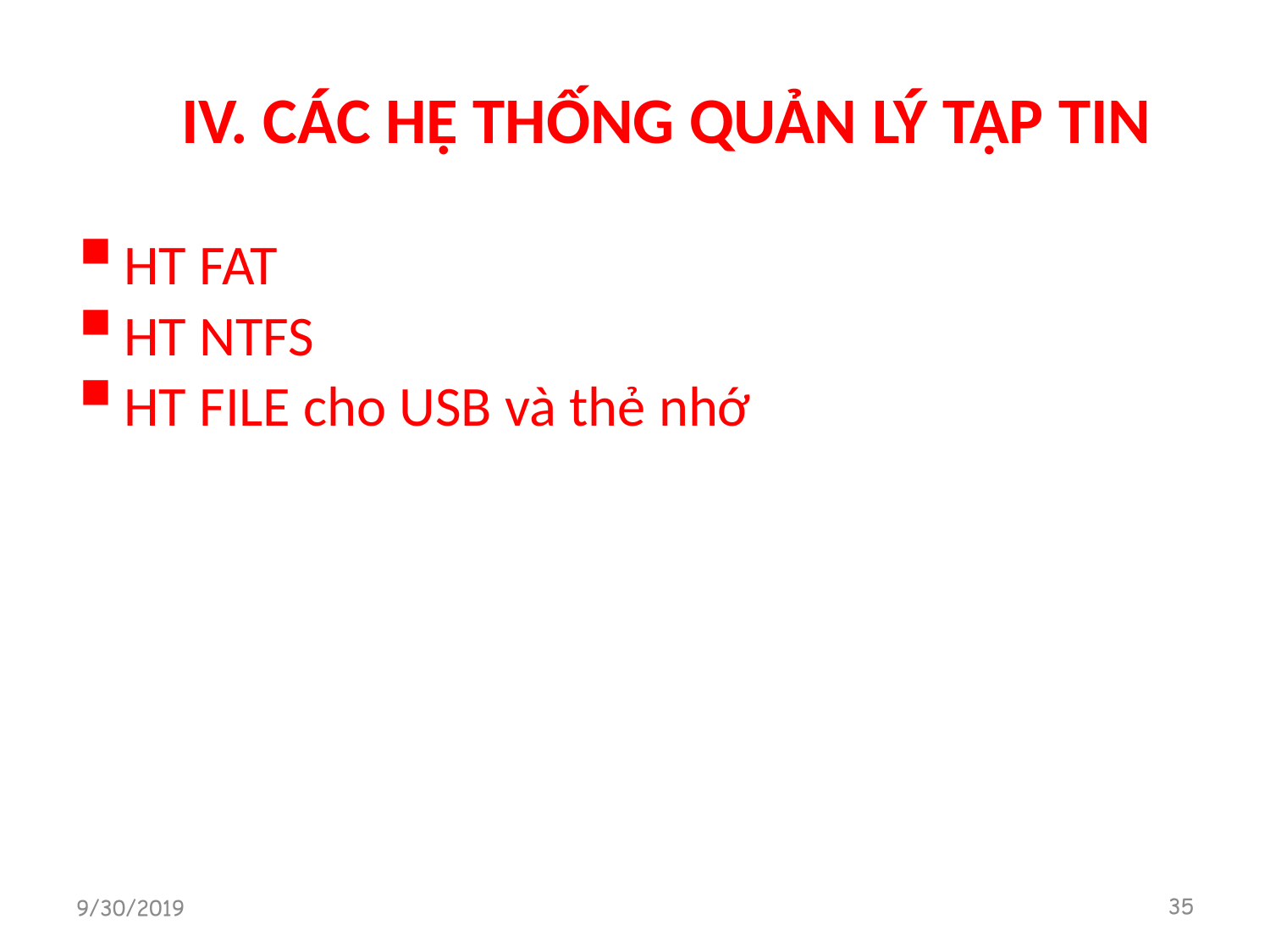

# IV. CÁC HỆ THỐNG QUẢN LÝ TẬP TIN
HT FAT
HT NTFS
HT FILE cho USB và thẻ nhớ
9/30/2019
35